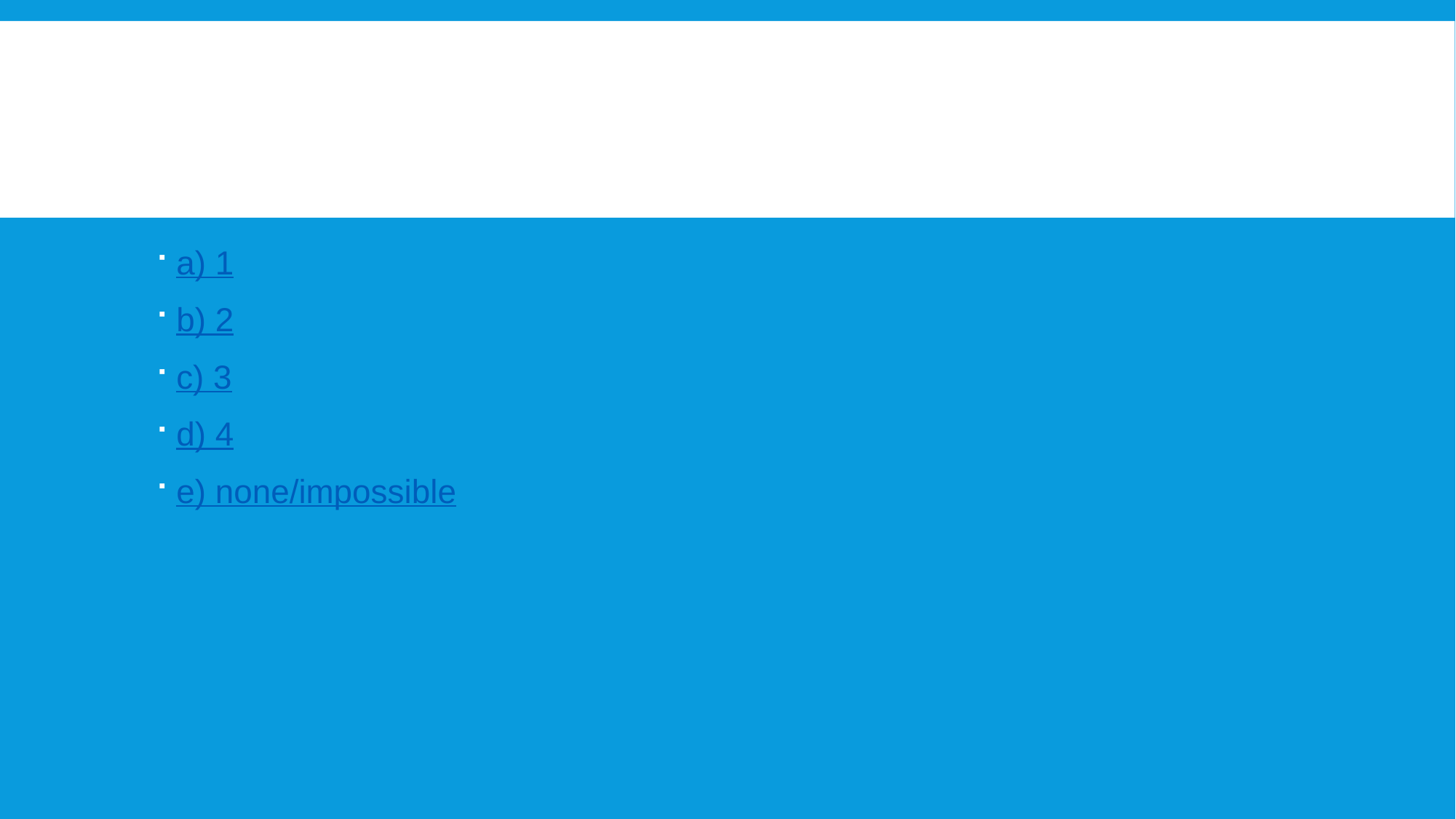

#
a) 1
b) 2
c) 3
d) 4
e) none/impossible